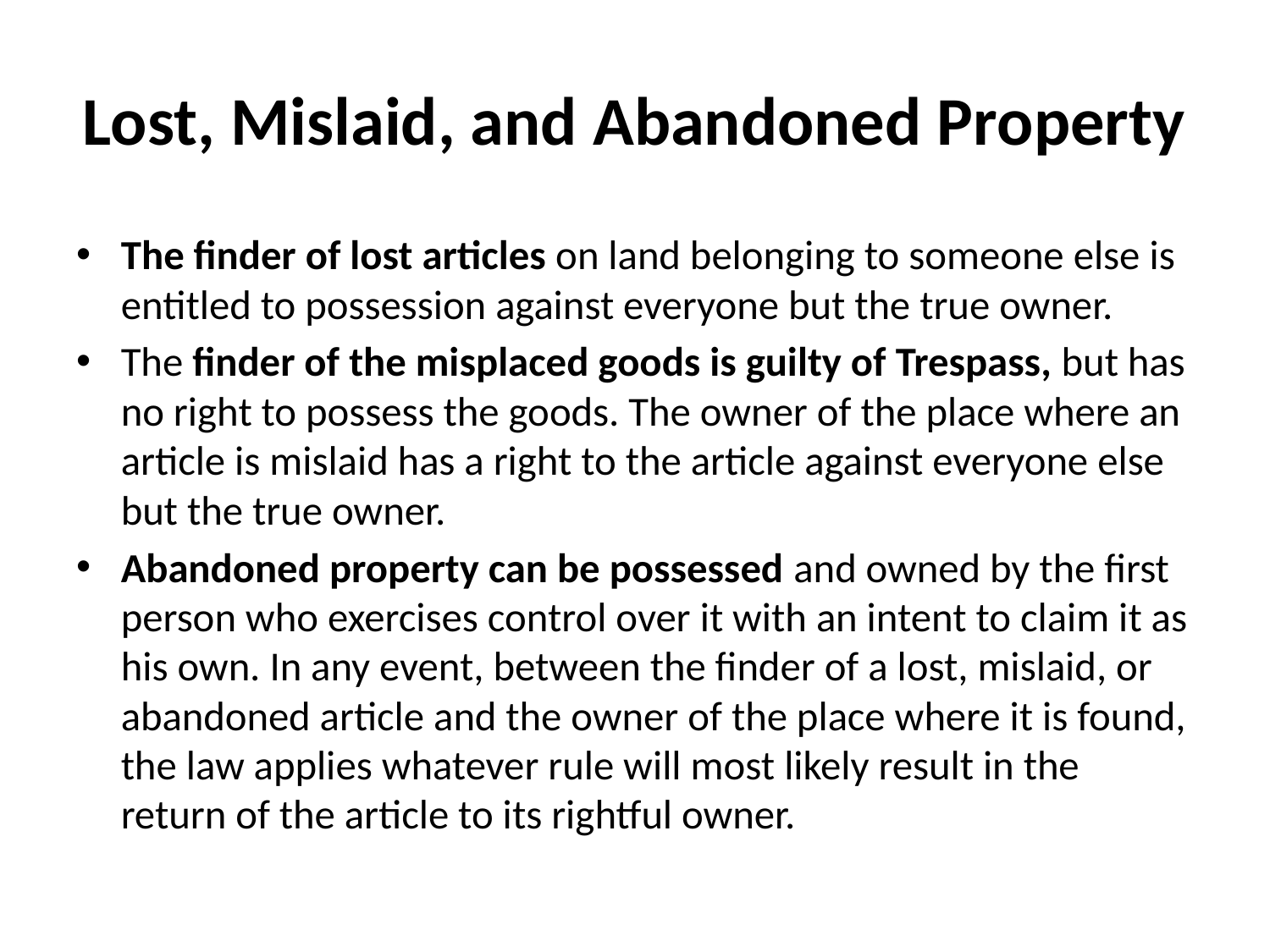

# Lost, Mislaid, and Abandoned Property
The finder of lost articles on land belonging to someone else is entitled to possession against everyone but the true owner.
The finder of the misplaced goods is guilty of Trespass, but has no right to possess the goods. The owner of the place where an article is mislaid has a right to the article against everyone else but the true owner.
Abandoned property can be possessed and owned by the first person who exercises control over it with an intent to claim it as his own. In any event, between the finder of a lost, mislaid, or abandoned article and the owner of the place where it is found, the law applies whatever rule will most likely result in the return of the article to its rightful owner.